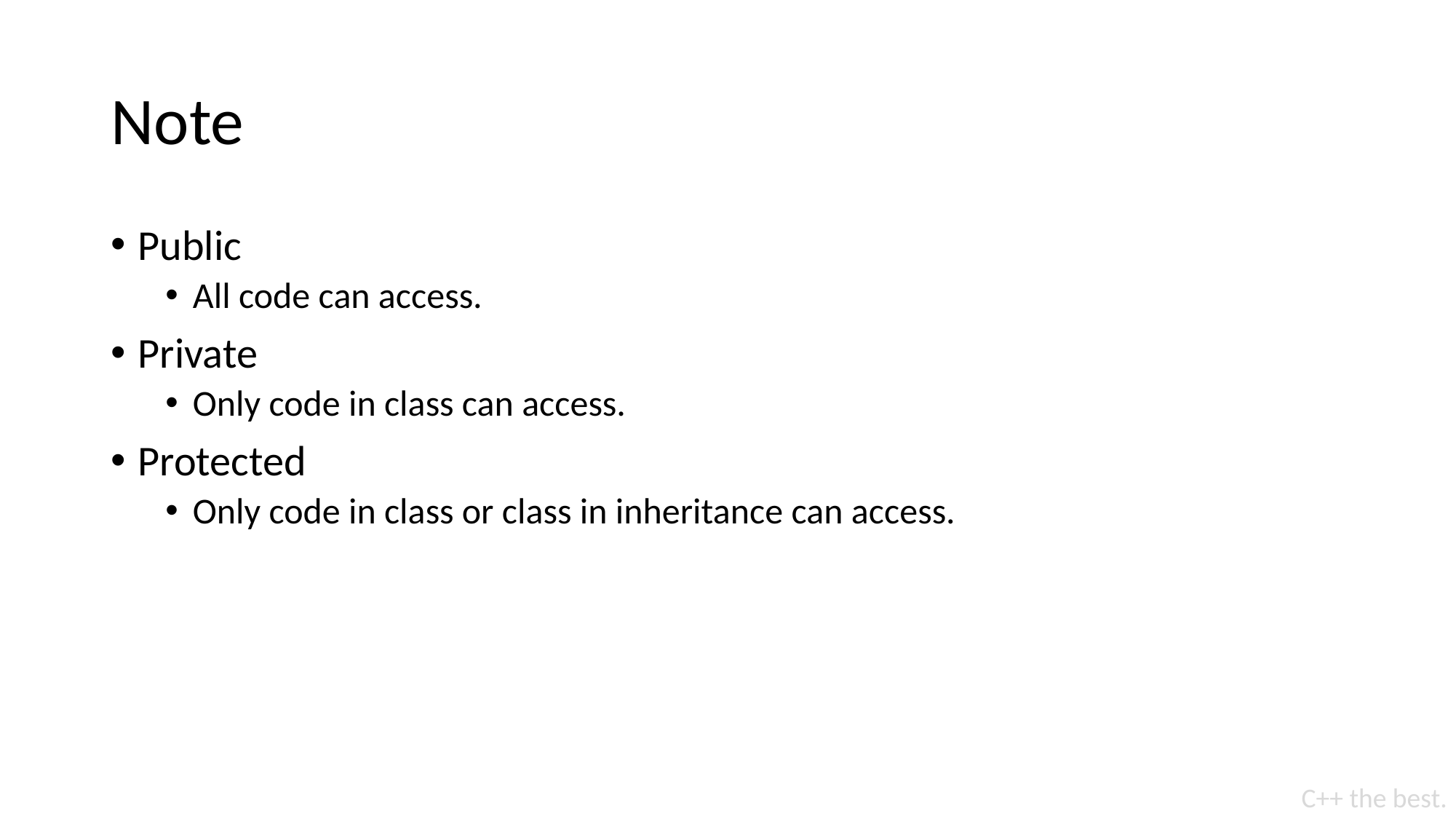

# Note
Public
All code can access.
Private
Only code in class can access.
Protected
Only code in class or class in inheritance can access.